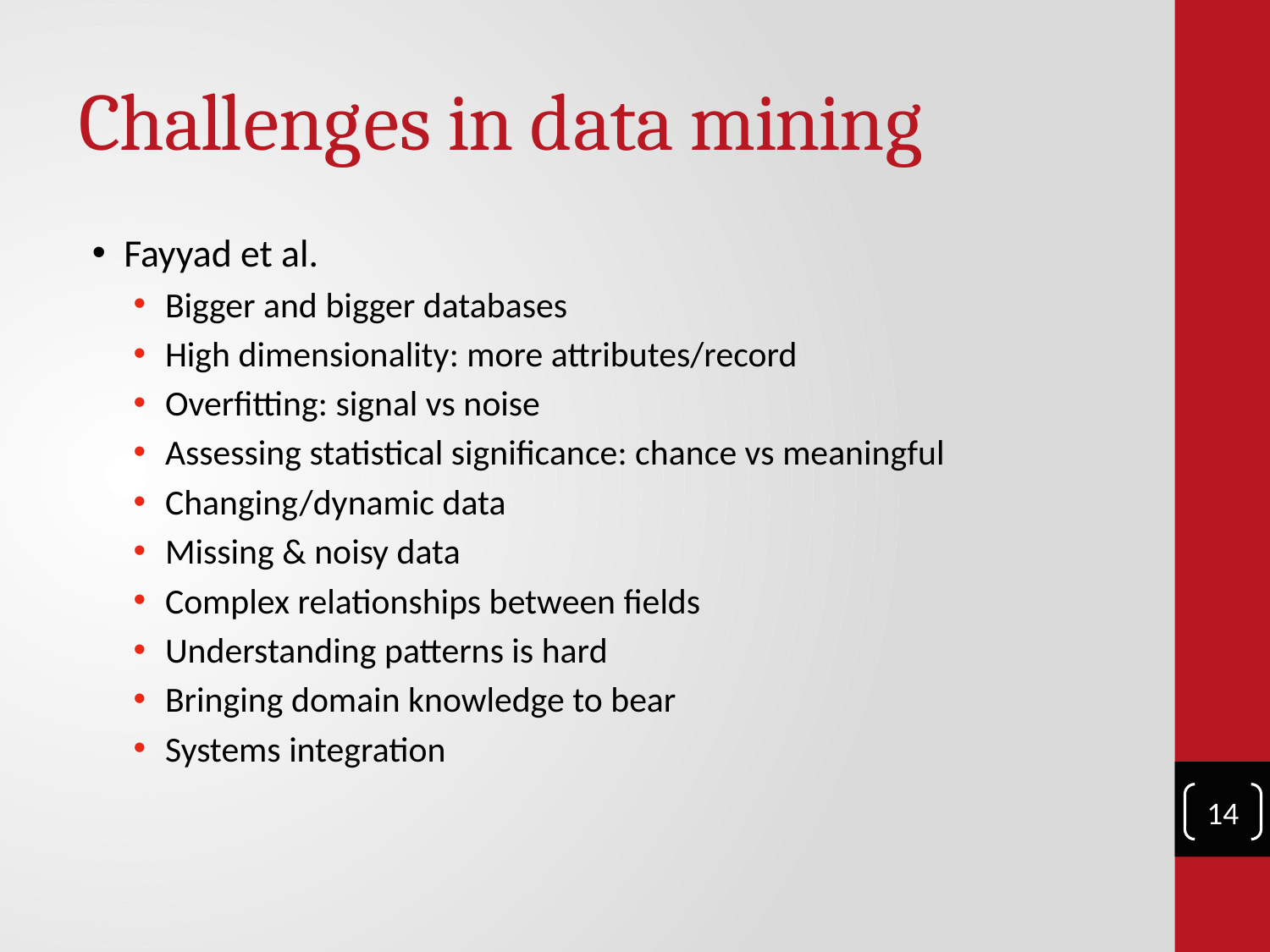

# Challenges in data mining
Fayyad et al.
Bigger and bigger databases
High dimensionality: more attributes/record
Overfitting: signal vs noise
Assessing statistical significance: chance vs meaningful
Changing/dynamic data
Missing & noisy data
Complex relationships between fields
Understanding patterns is hard
Bringing domain knowledge to bear
Systems integration
14